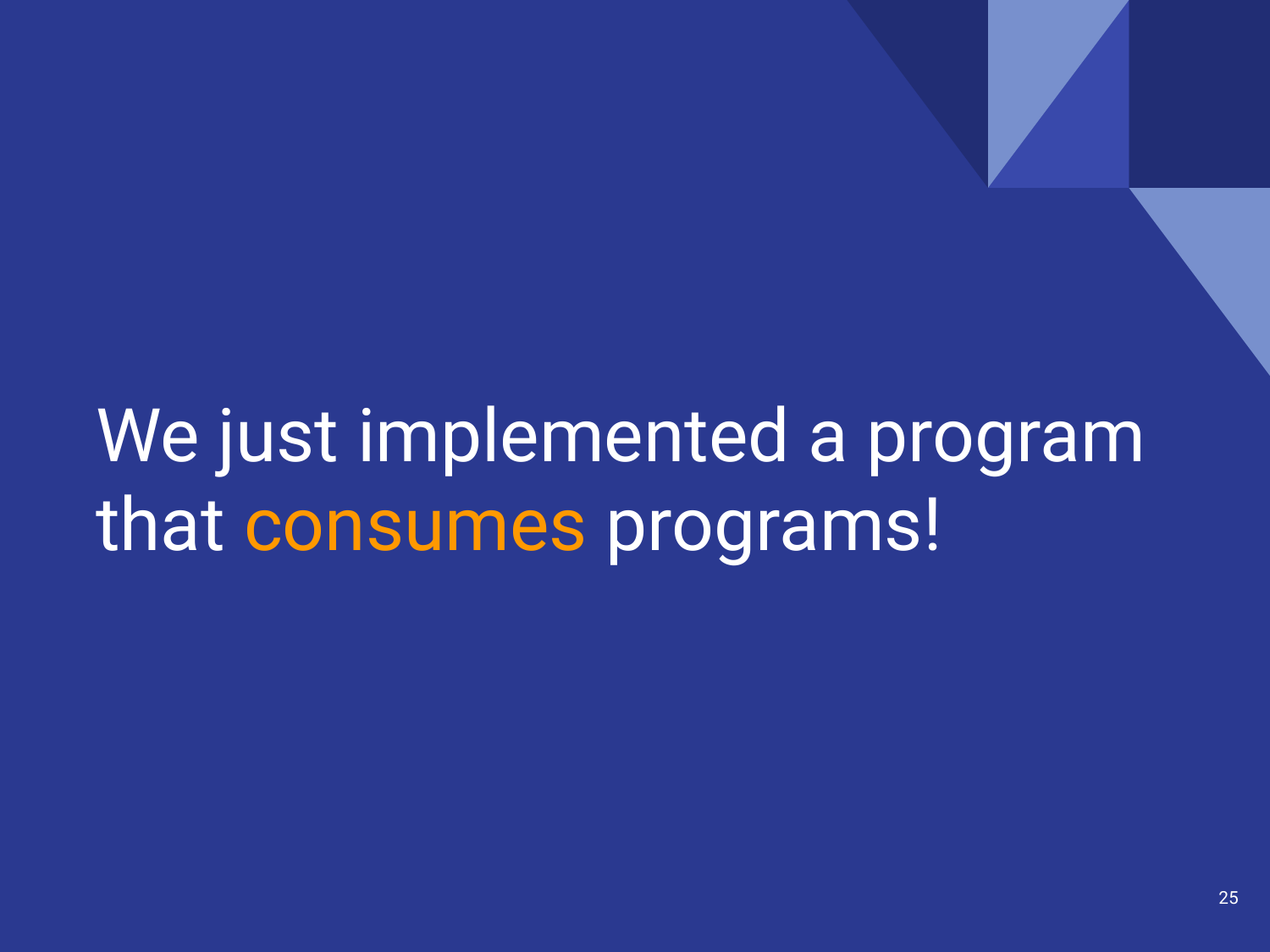

# We just implemented a program that consumes programs!
25